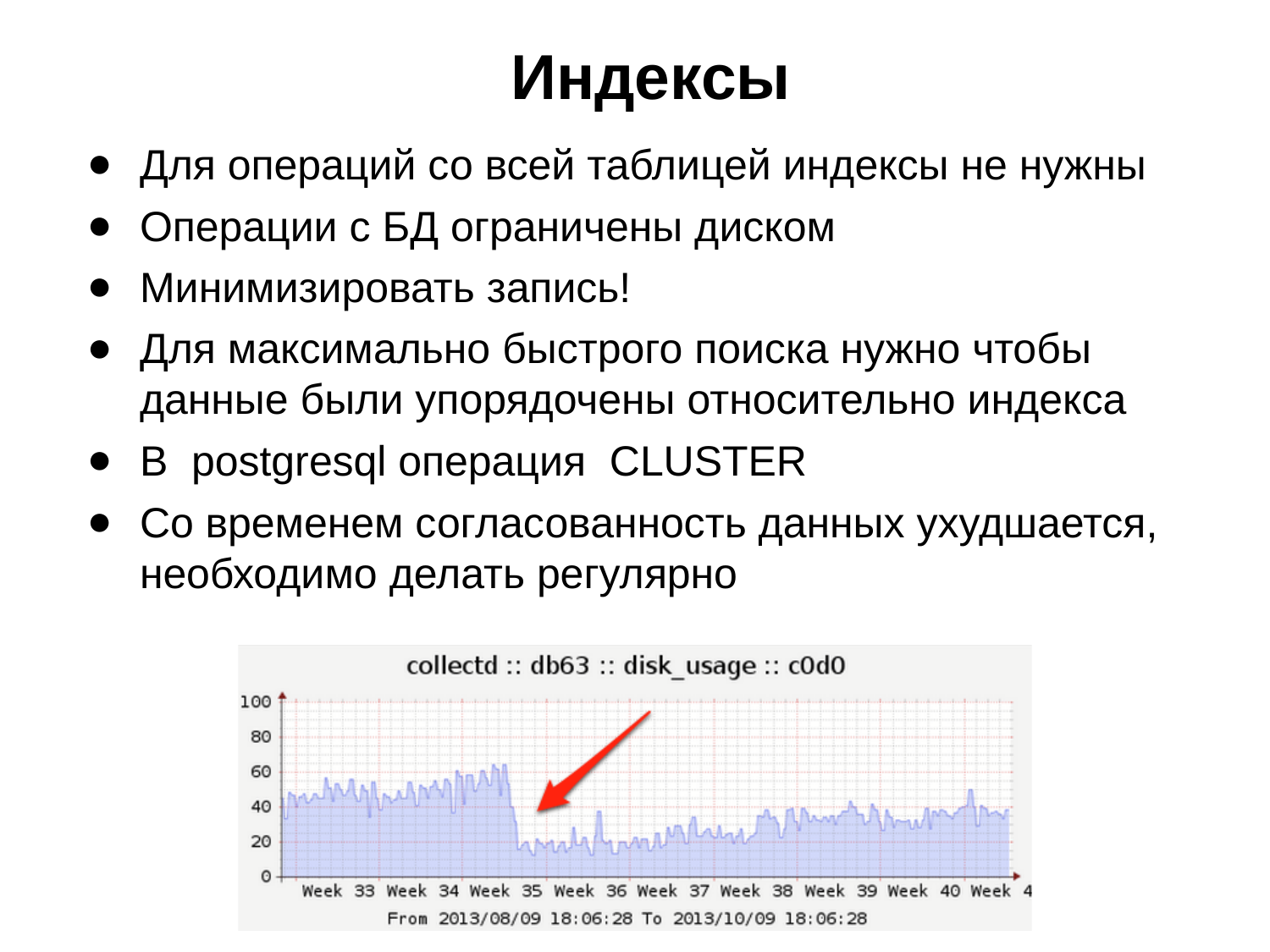

# Индексы
Для операций со всей таблицей индексы не нужны
Операции с БД ограничены диском
Минимизировать запись!
Для максимально быстрого поиска нужно чтобы данные были упорядочены относительно индекса
В  postgresql операция  CLUSTER
Со временем согласованность данных ухудшается, необходимо делать регулярно